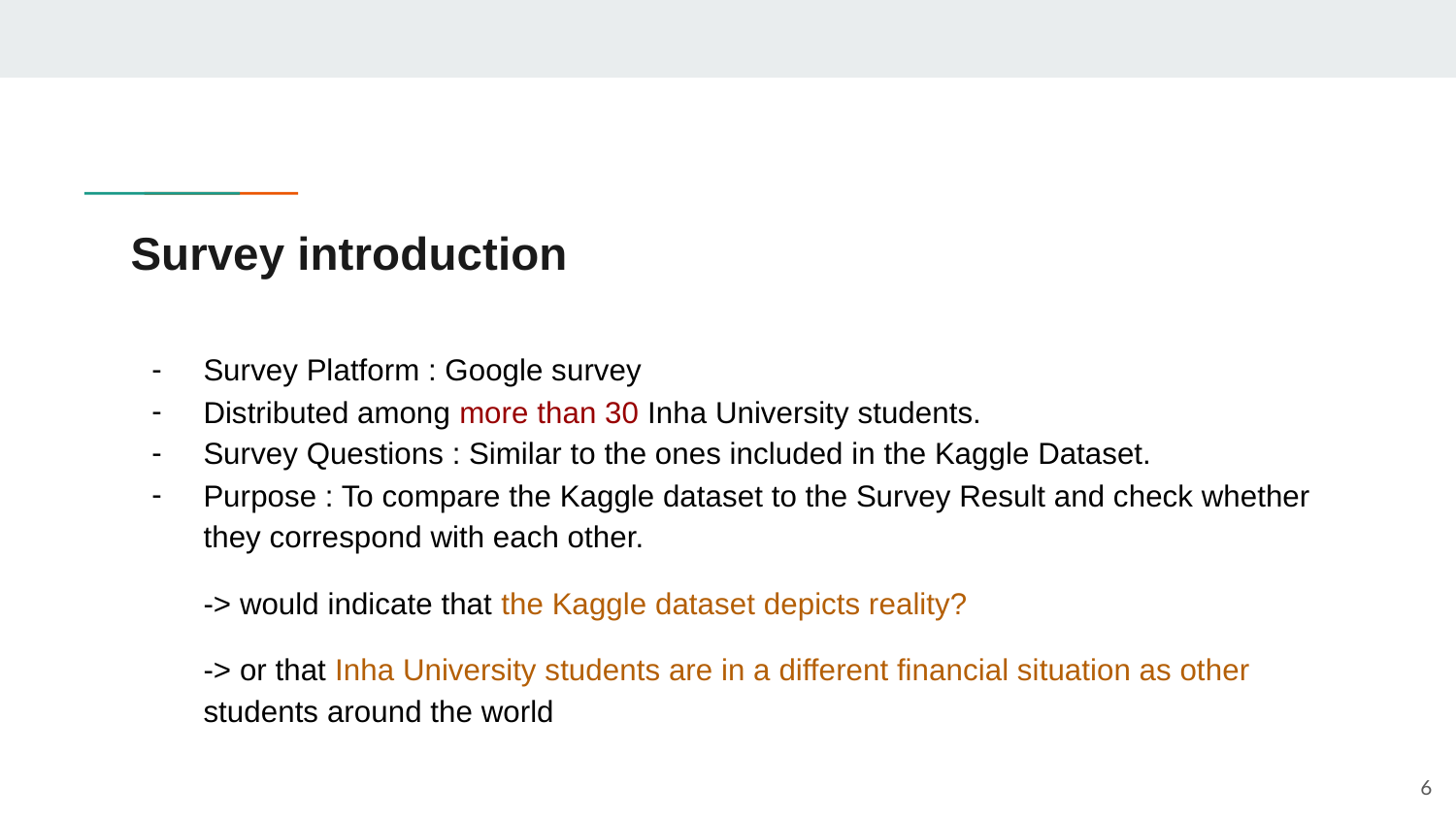

# Survey introduction
Survey Platform : Google survey
Distributed among more than 30 Inha University students.
Survey Questions : Similar to the ones included in the Kaggle Dataset.
Purpose : To compare the Kaggle dataset to the Survey Result and check whether they correspond with each other.
-> would indicate that the Kaggle dataset depicts reality?
-> or that Inha University students are in a different financial situation as other students around the world
6